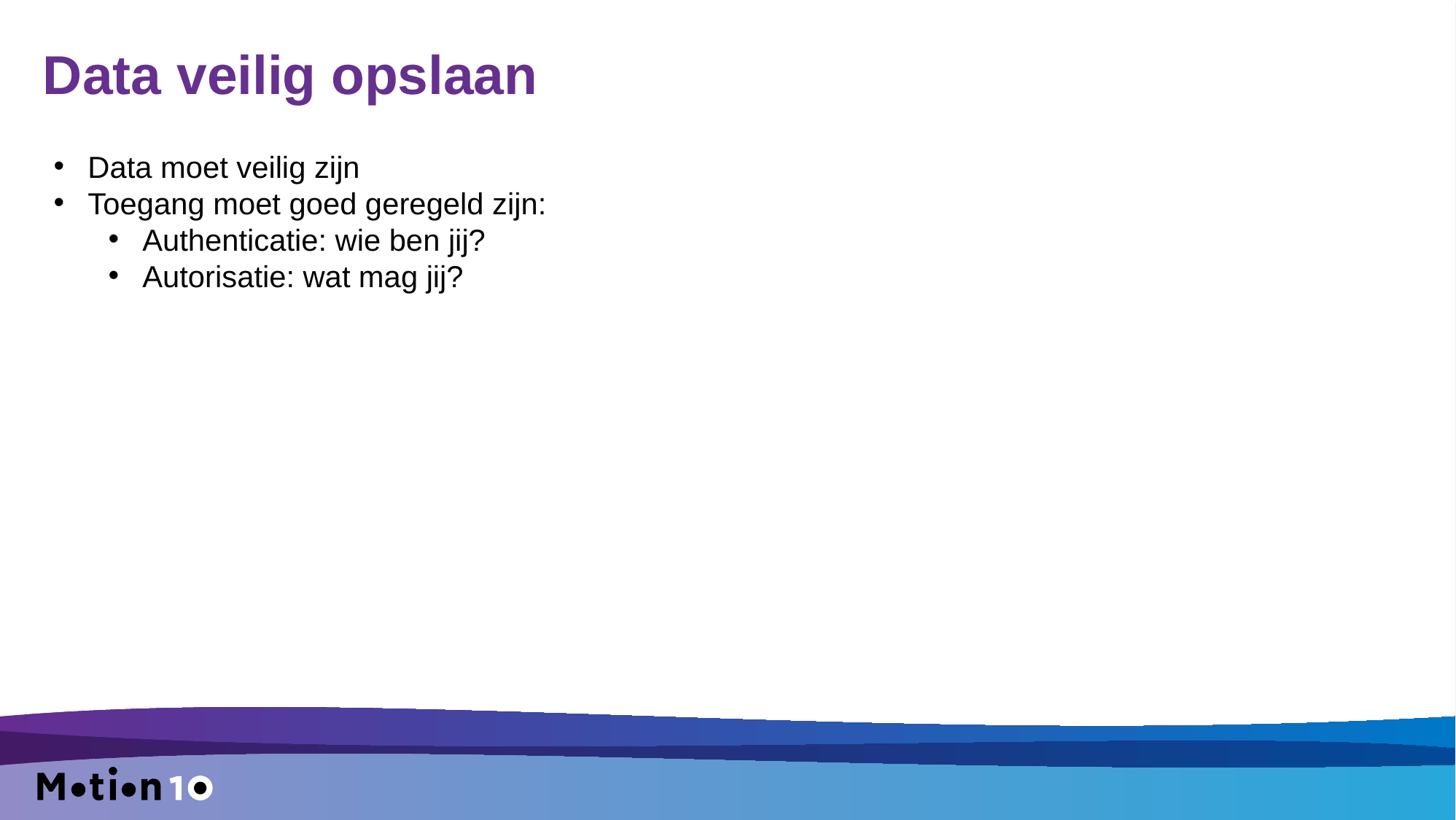

# Data veilig opslaan
Data moet veilig zijn
Toegang moet goed geregeld zijn:
Authenticatie: wie ben jij?
Autorisatie: wat mag jij?